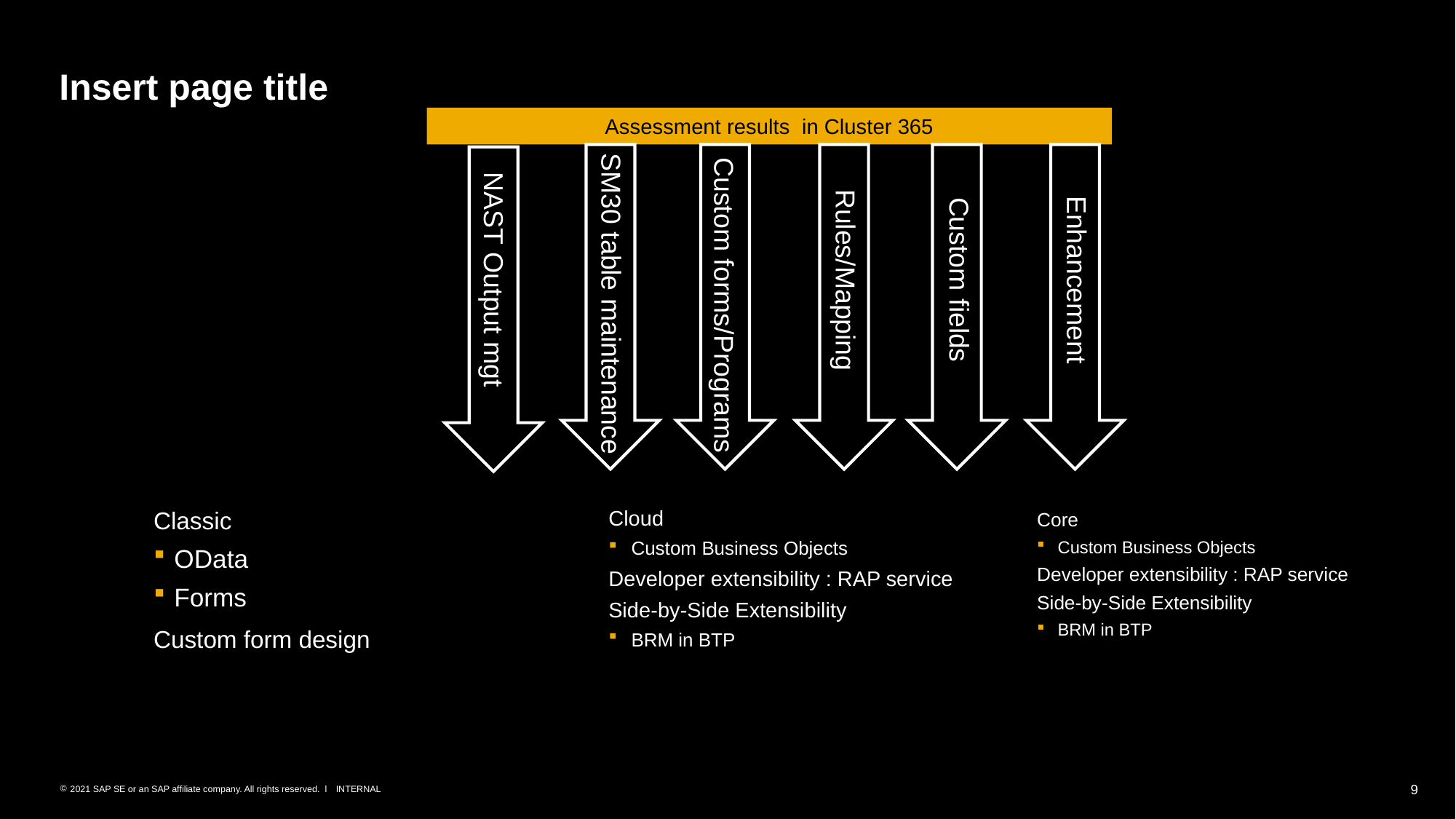

Custom fields

Rules/Mapping
Assessment results  in Cluster 365

Custom forms/Programs

SM30 table maintenance
# Insert page title

NAST Output mgt
Enhancement
Classic
OData
Forms
Custom form design
Cloud
Custom Business Objects
Developer extensibility : RAP service
Side-by-Side Extensibility
BRM in BTP

Core
Custom Business Objects
Developer extensibility : RAP service
Side-by-Side Extensibility
BRM in BTP